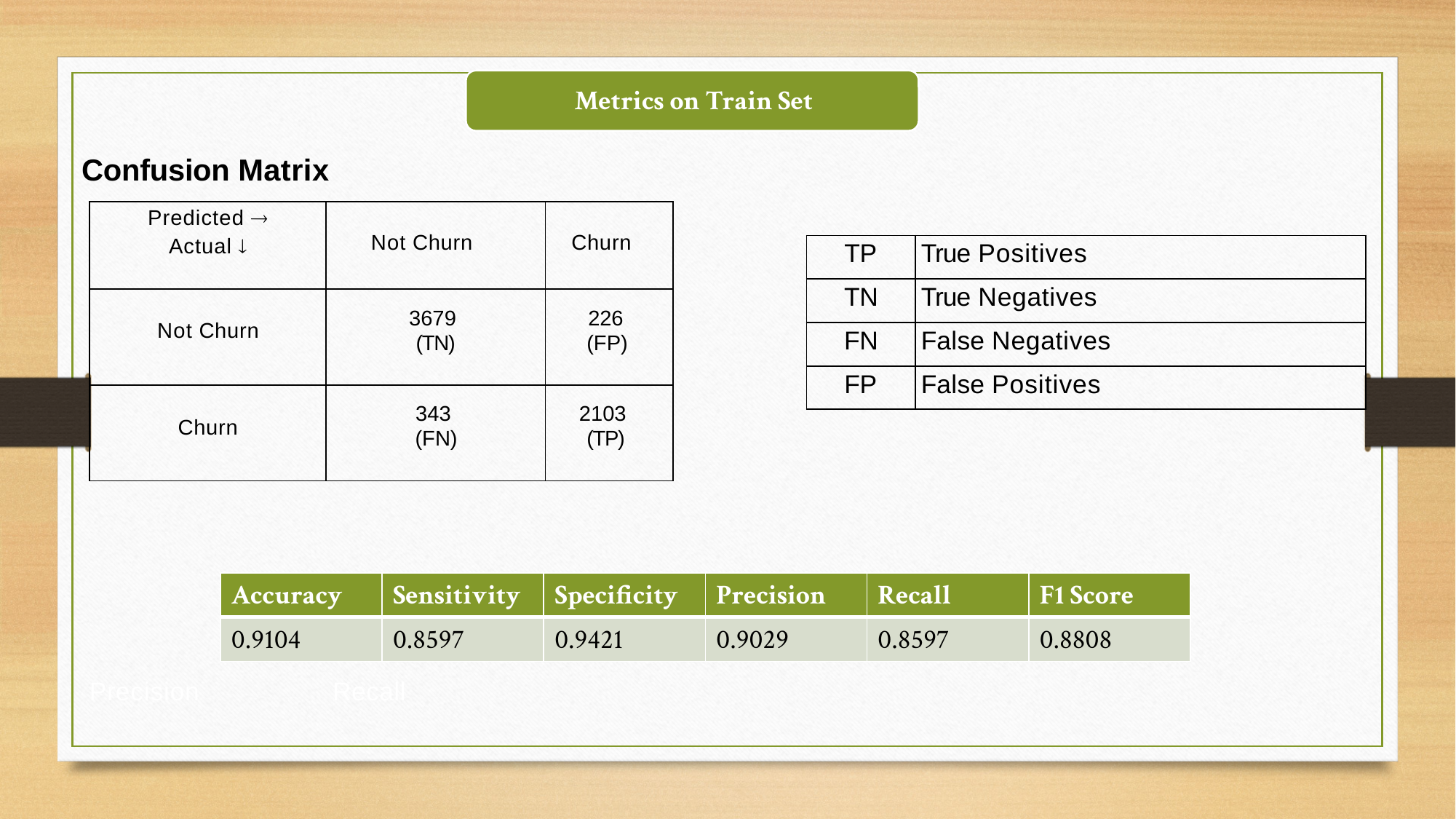

Metrics on Train Set
Confusion Matrix
| Predicted → Actual ↓ | Not Churn | Churn |
| --- | --- | --- |
| Not Churn | 3679 (TN) | 226 (FP) |
| Churn | 343 (FN) | 2103 (TP) |
| TP | True Positives |
| --- | --- |
| TN | True Negatives |
| FN | False Negatives |
| FP | False Positives |
| Accuracy | Sensitivity | Specificity | Precision | Recall | F1 Score |
| --- | --- | --- | --- | --- | --- |
| 0.9104 | 0.8597 | 0.9421 | 0.9029 | 0.8597 | 0.8808 |
Precision
Recall